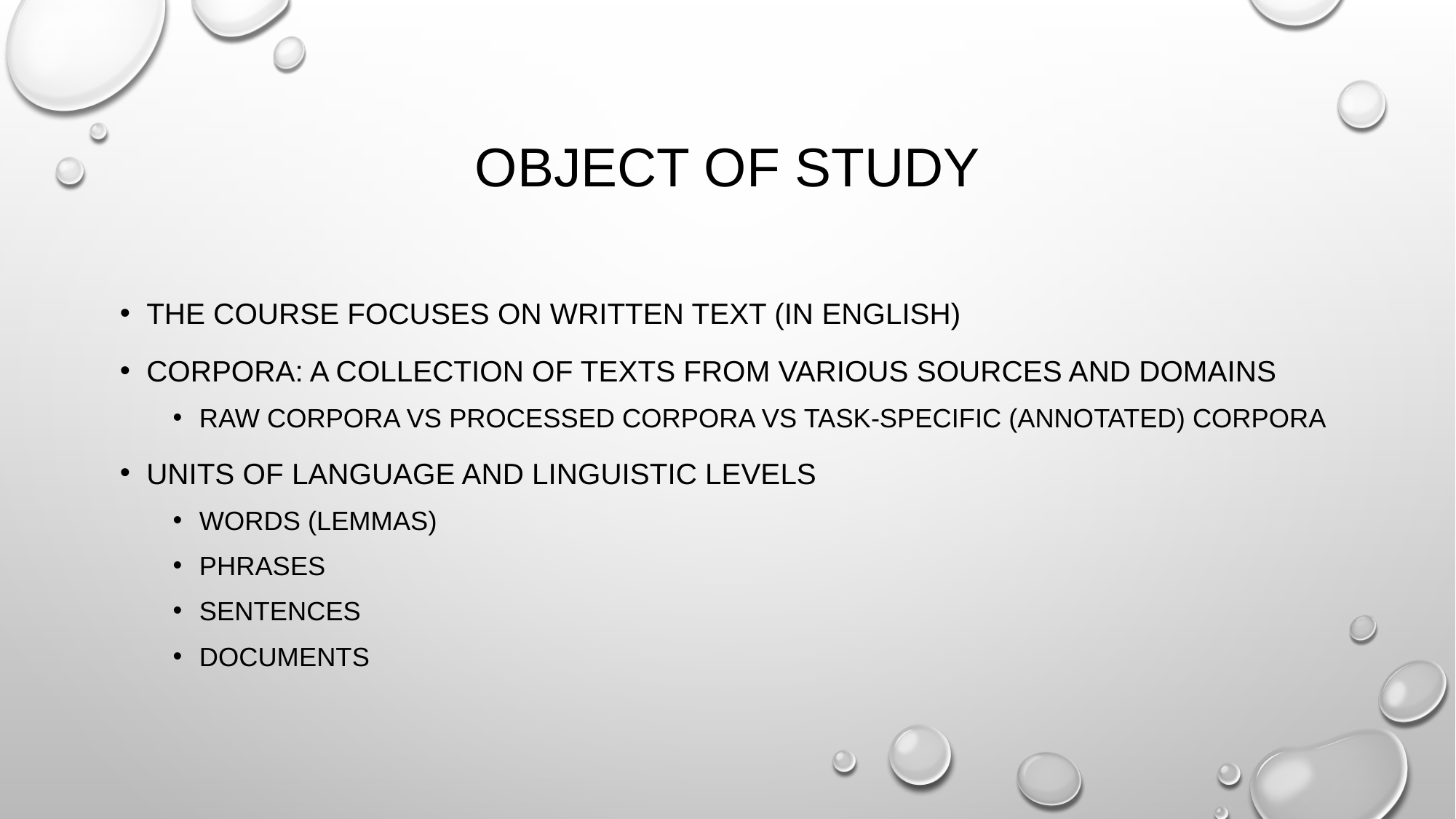

# Object of study
The course focuses on Written text (in English)
Corpora: A collection of texts from various sources and domains
Raw corpora vs Processed corpora vs task-specific (annotated) corpora
Units of language and linguistic levels
Words (lemmas)
Phrases
Sentences
Documents